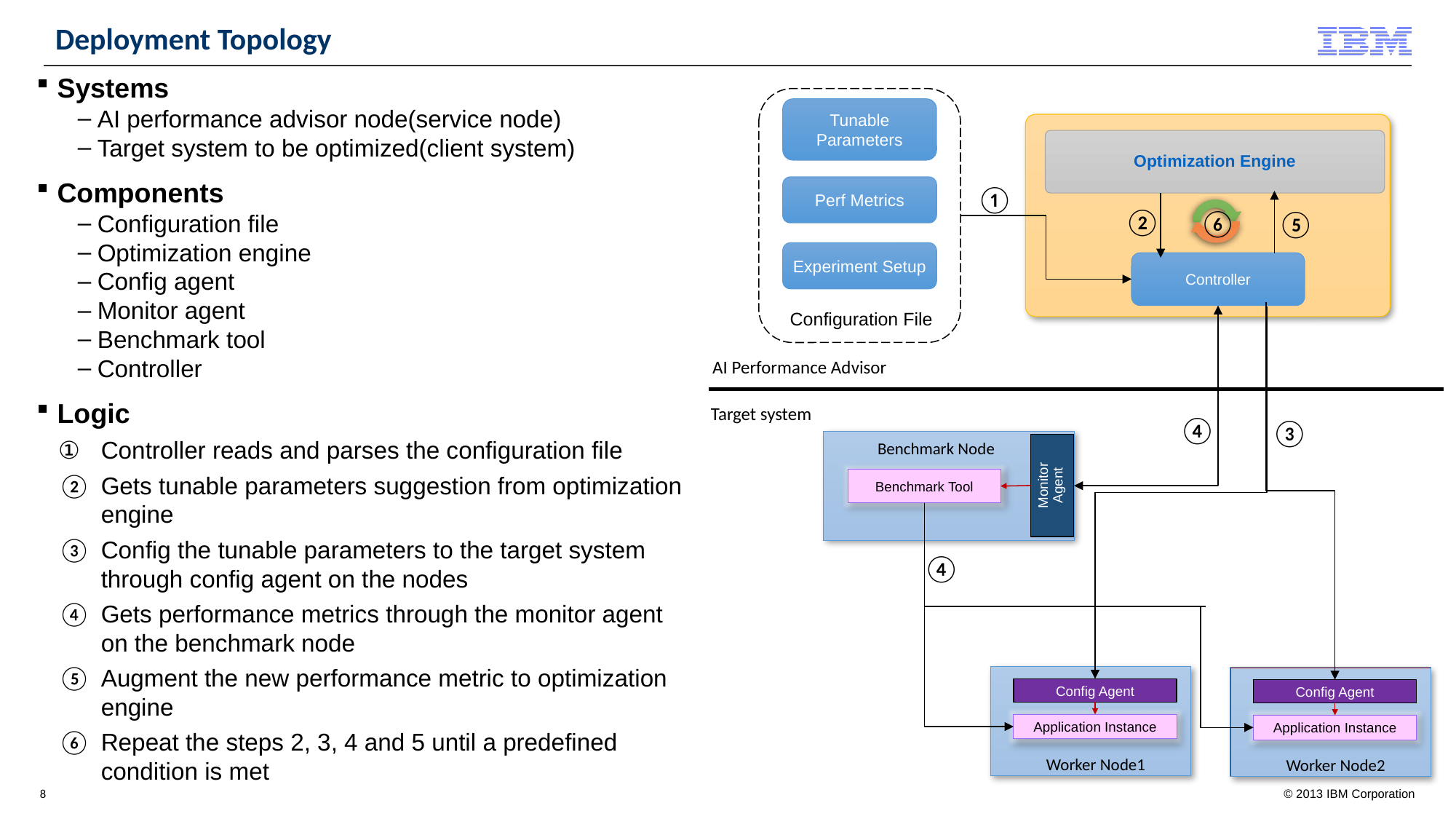

# Deployment Topology
Systems
AI performance advisor node(service node)
Target system to be optimized(client system)
Components
Configuration file
Optimization engine
Config agent
Monitor agent
Benchmark tool
Controller
Logic
①	Controller reads and parses the configuration file
② 	Gets tunable parameters suggestion from optimization engine
③	Config the tunable parameters to the target system through config agent on the nodes
④	Gets performance metrics through the monitor agent on the benchmark node
⑤ 	Augment the new performance metric to optimization engine
⑥ 	Repeat the steps 2, 3, 4 and 5 until a predefined condition is met

Tunable Parameters
Perf Metrics
Experiment Setup
Configuration File

Optimization Engine

②

⑥
⑤
Controller
①
AI Performance Advisor
Target system
④
③

Benchmark Node
Monitor Agent
Benchmark Tool
④

Config Agent
Application Instance
Worker Node1

Config Agent
Application Instance
Worker Node2
8